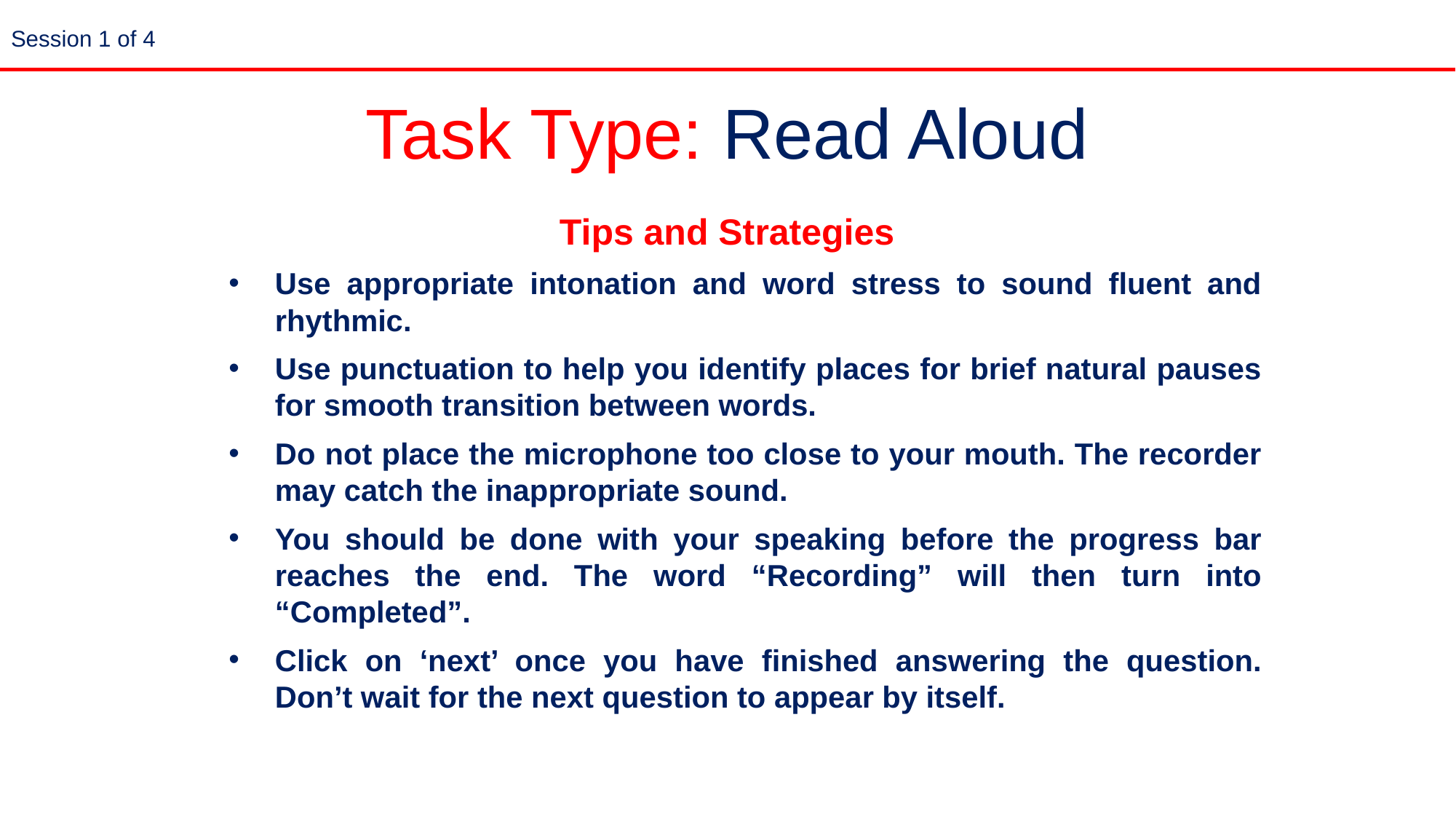

Session 1 of 4
Task Type: Read Aloud
Tips and Strategies

Use appropriate intonation and word stress to sound fluent and rhythmic.

Use punctuation to help you identify places for brief natural pauses for smooth transition between words.

Do not place the microphone too close to your mouth. The recorder may catch the inappropriate sound.

You should be done with your speaking before the progress bar reaches the end. The word “Recording” will then turn into “Completed”.

Click on ‘next’ once you have finished answering the question. Don’t wait for the next question to appear by itself.